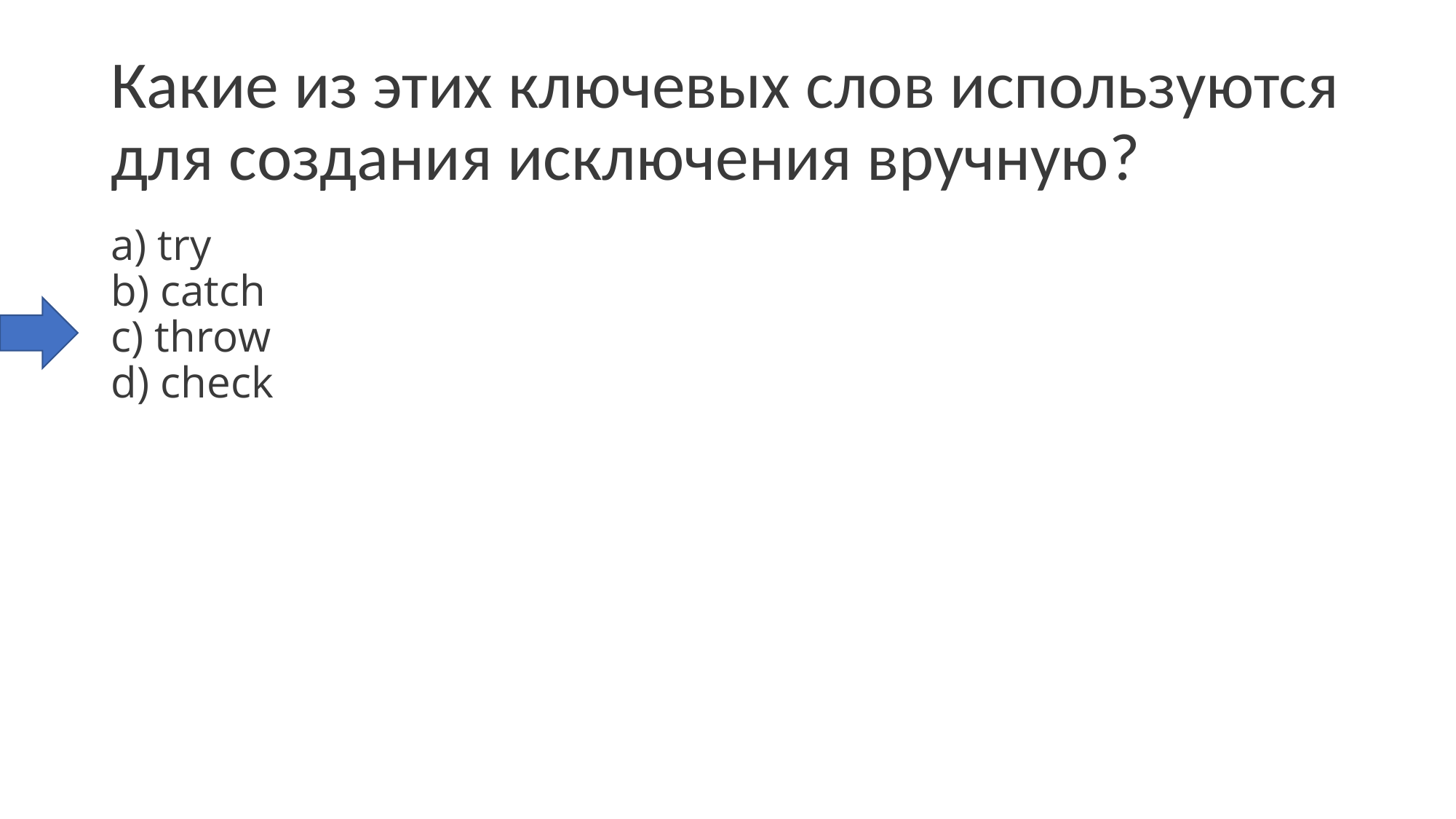

# Какие из этих ключевых слов используются для создания исключения вручную?
a) try
b) catch
c) throw
d) check